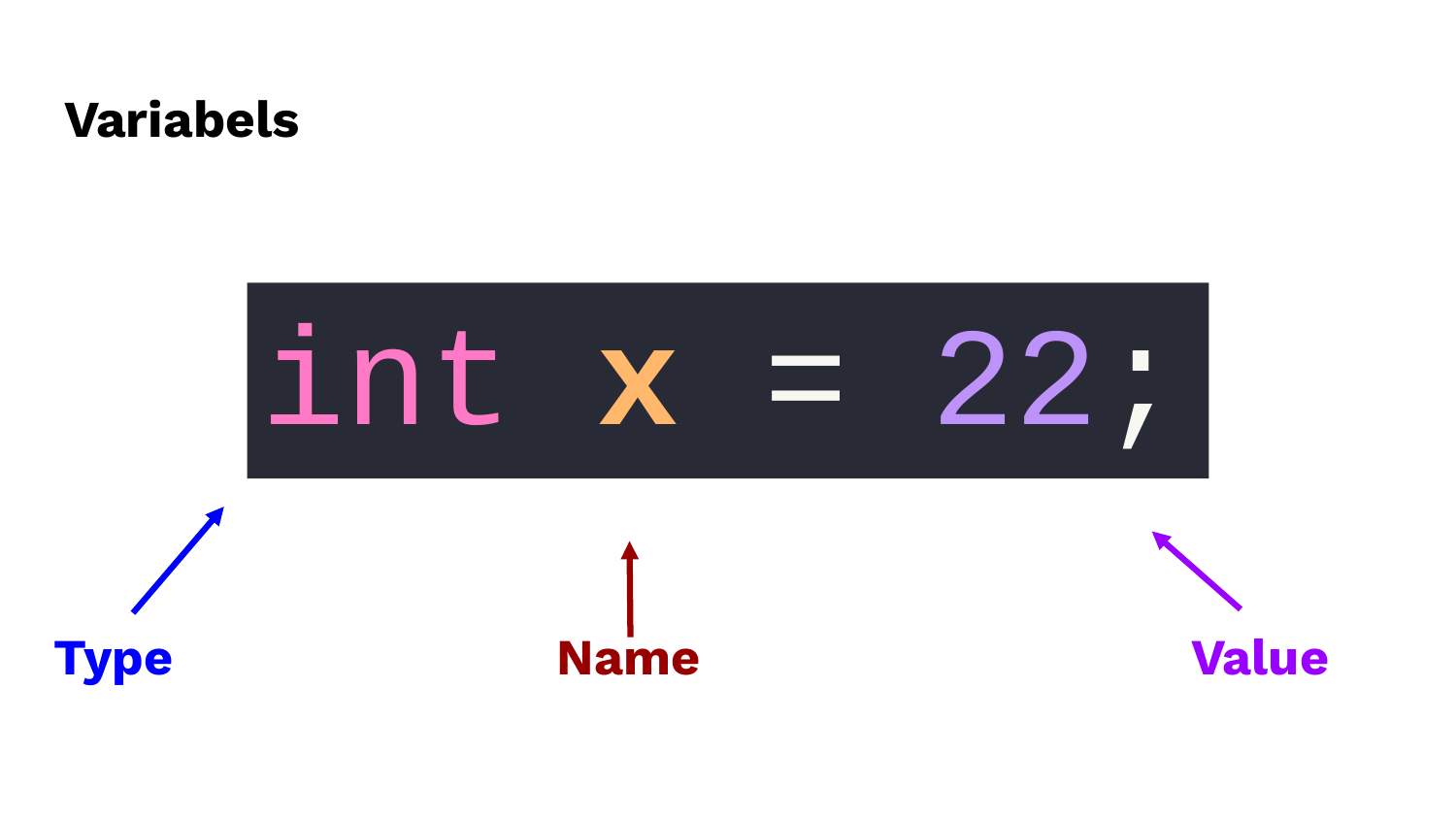

# Variabels

int x = 22;
Type
Name
Value